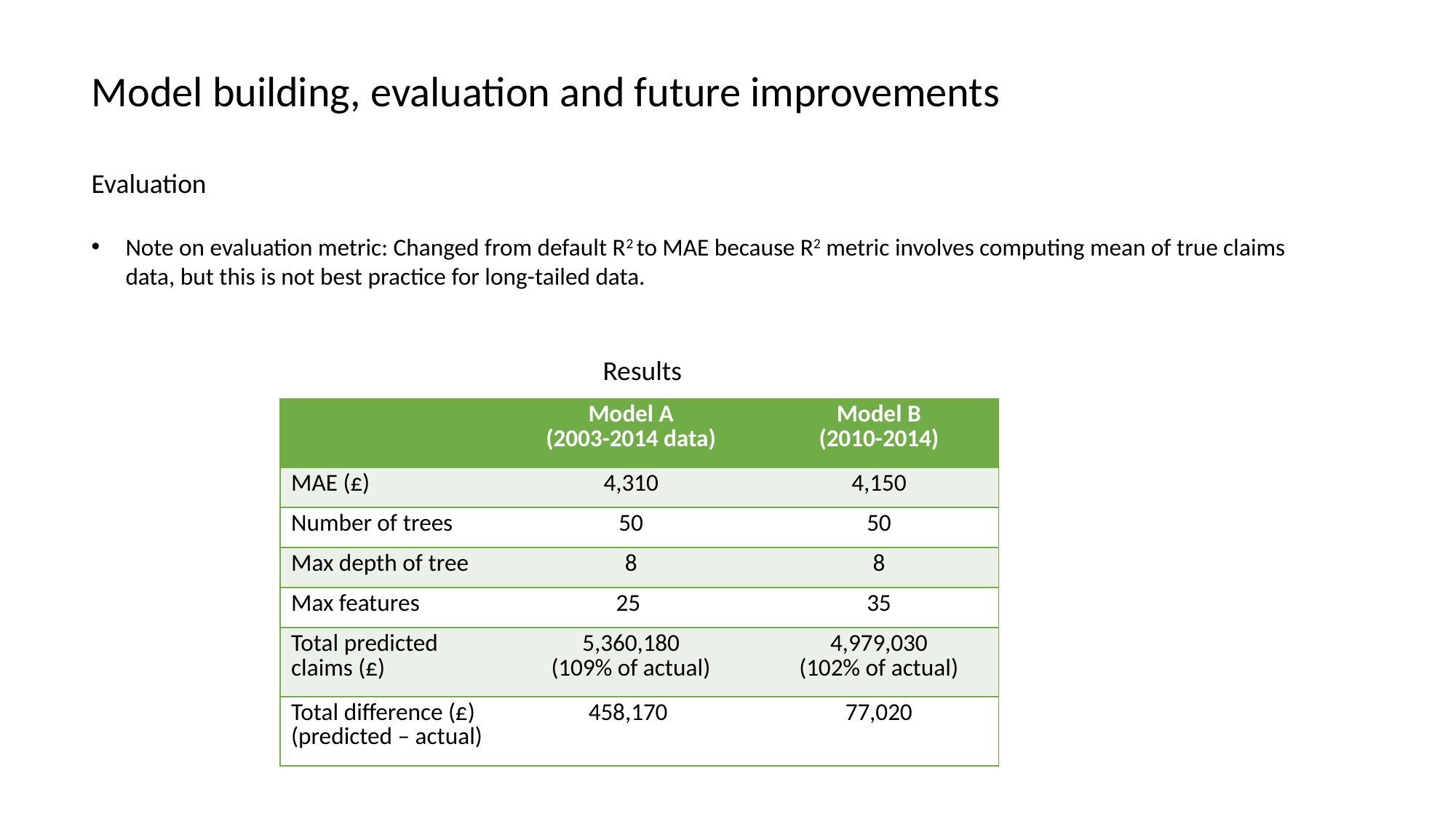

Model building, evaluation and future improvements

Evaluation
Note on evaluation metric: Changed from default R2 to MAE because R2 metric involves computing mean of true claims data, but this is not best practice for long-tailed data.
Results
|  | Model A (2003-2014 data) | Model B (2010-2014) |
| --- | --- | --- |
| MAE (£) | 4,310 | 4,150 |
| Number of trees | 50 | 50 |
| Max depth of tree | 8 | 8 |
| Max features | 25 | 35 |
| Total predicted claims (£) | 5,360,180 (109% of actual) | 4,979,030 (102% of actual) |
| Total difference (£) (predicted – actual) | 458,170 | 77,020 |